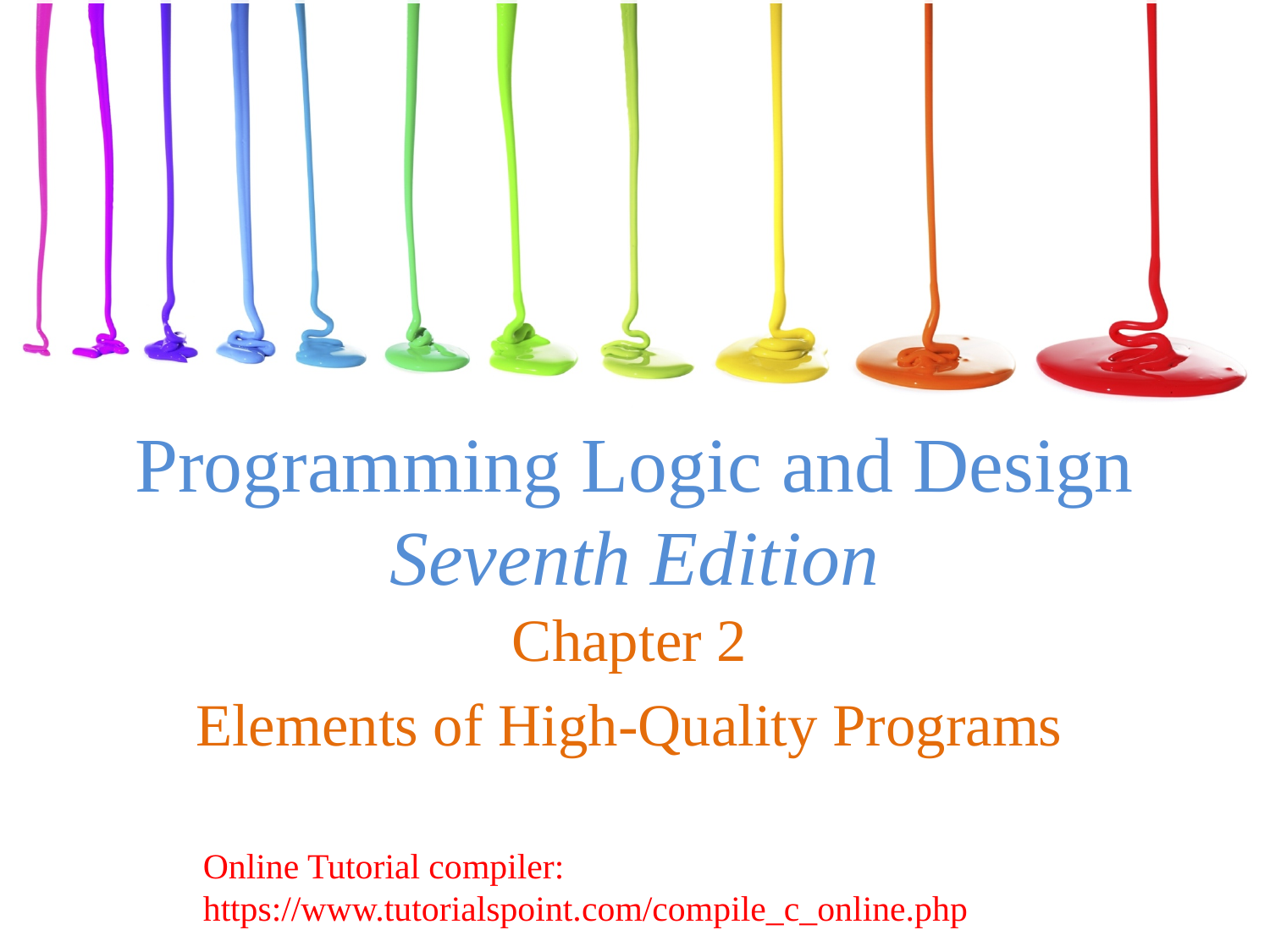

# Programming Logic and Design Seventh Edition
Chapter 2
Elements of High-Quality Programs

Online Tutorial compiler:
https://www.tutorialspoint.com/compile_c_online.php